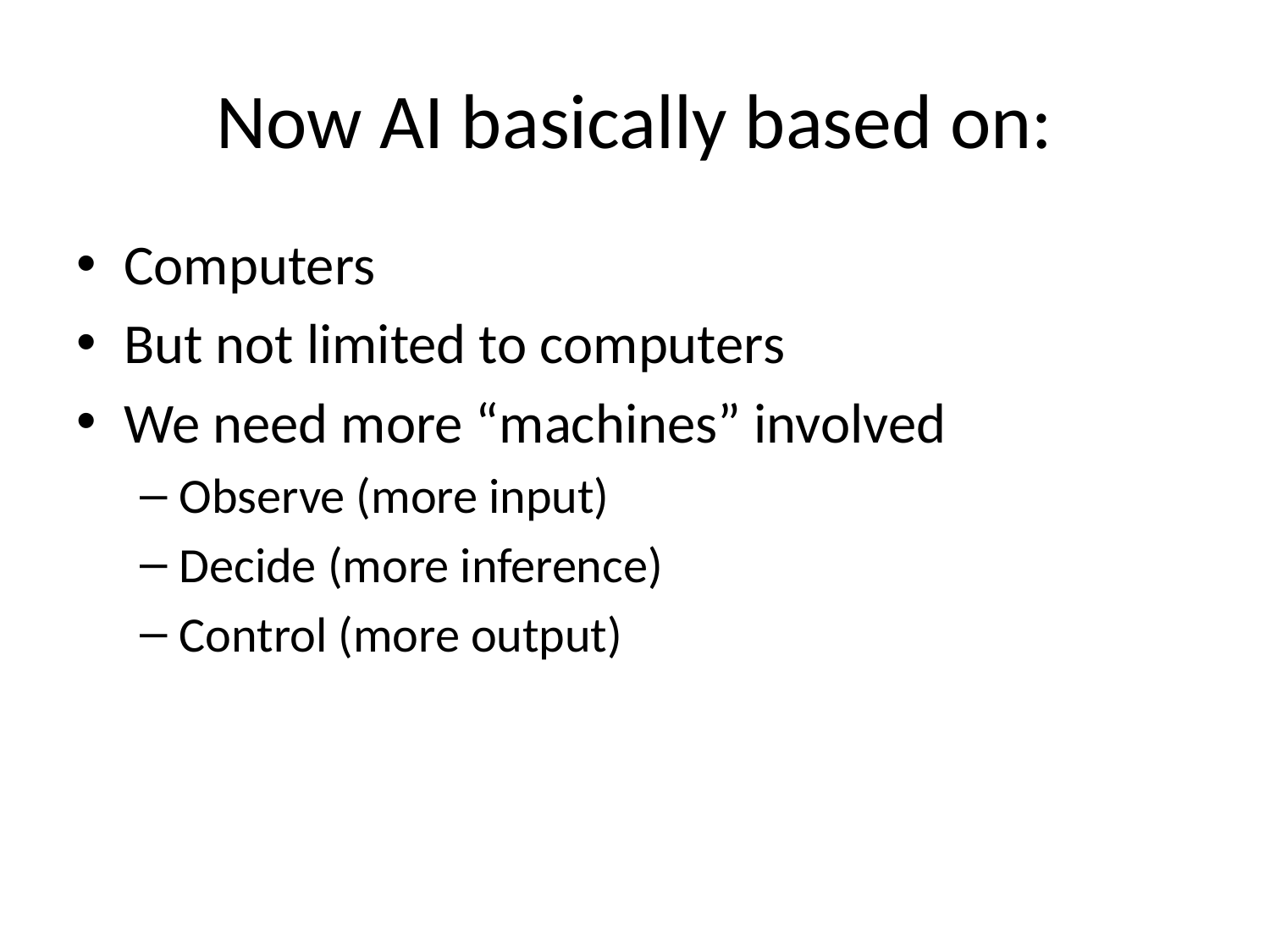

# Now AI basically based on:
Computers
But not limited to computers
We need more “machines” involved
Observe (more input)
Decide (more inference)
Control (more output)